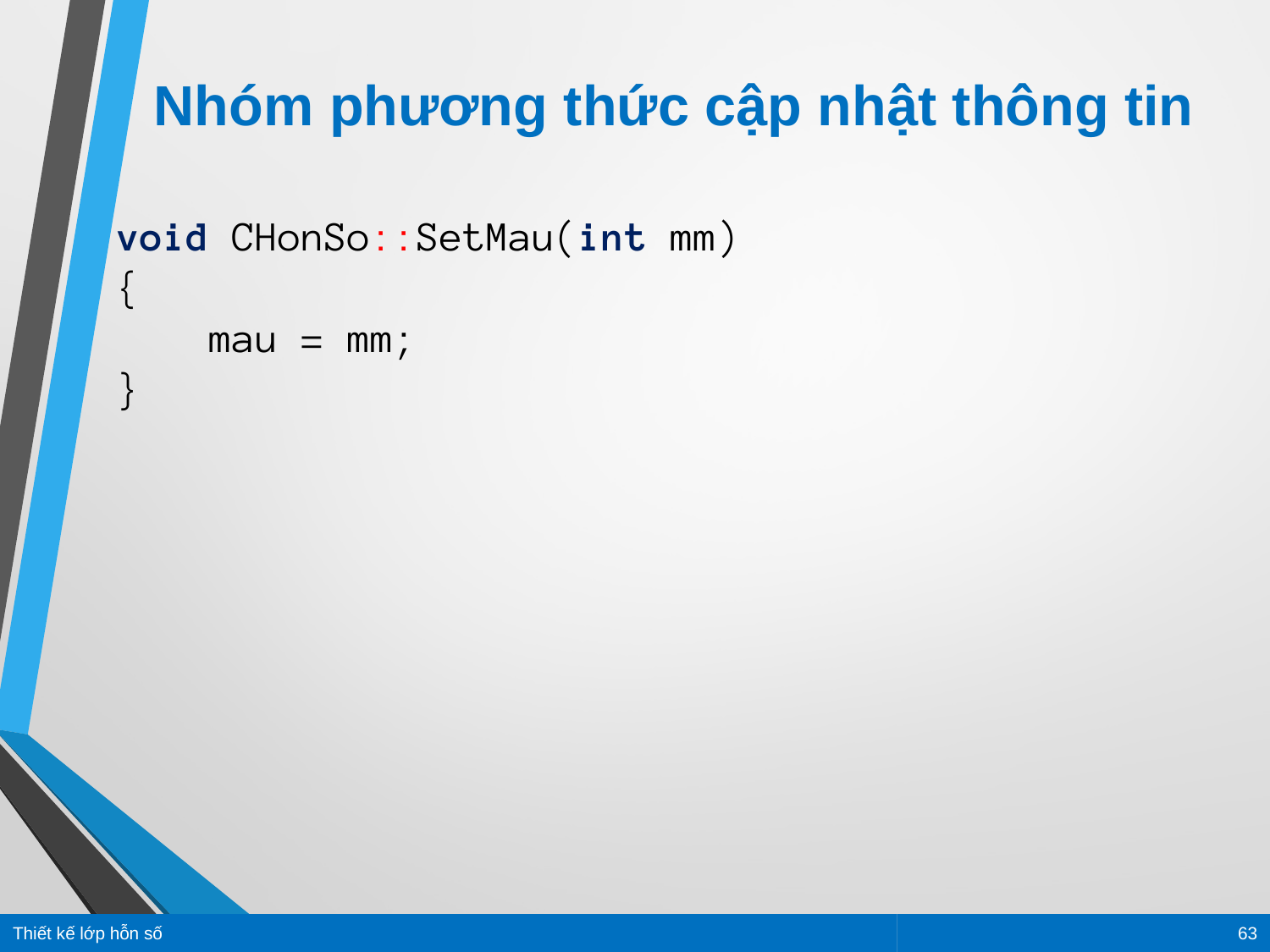

Nhóm phương thức cập nhật thông tin
void CHonSo::SetMau(int mm)
{
    mau = mm;
}
Thiết kế lớp hỗn số
63